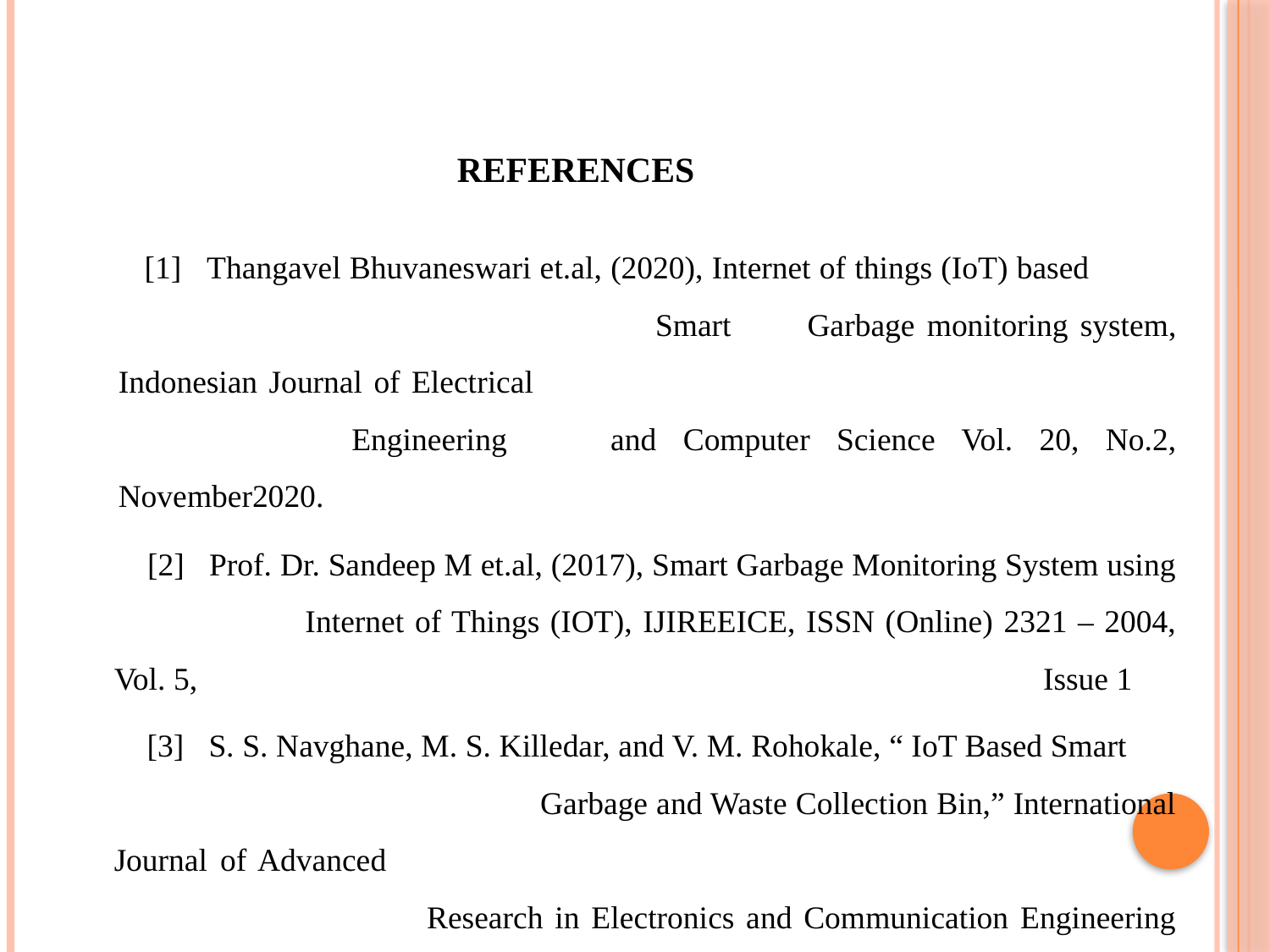

# REFERENCES
   [1]   Thangavel Bhuvaneswari et.al, (2020), Internet of things (IoT) based           	   	    		Smart      	Garbage monitoring system, Indonesian Journal of Electrical 	   			      		    Engineering  	and Computer Science Vol. 20, No.2, November2020.
    [2]   Prof. Dr. Sandeep M et.al, (2017), Smart Garbage Monitoring System using     	     Internet of Things (IOT), IJIREEICE, ISSN (Online) 2321 – 2004, Vol. 5,  			 			 	     Issue 1
    [3]   S. S. Navghane, M. S. Killedar, and V. M. Rohokale, “ IoT Based Smart            			     Garbage and Waste Collection Bin,” International Journal of Advanced 	  	  	 		  			     Research in Electronics and Communication Engineering (IJARECE).